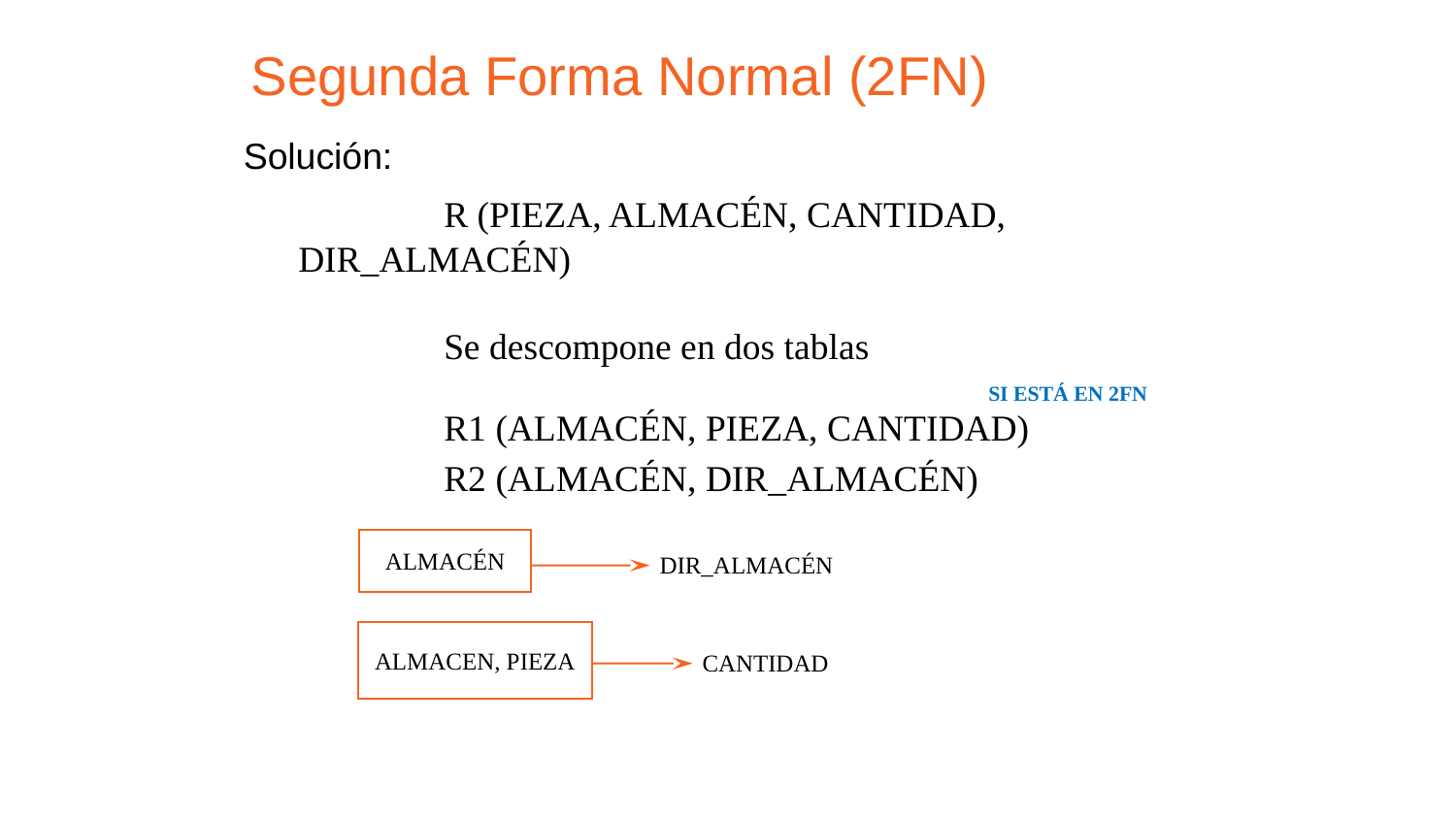

Segunda Forma Normal (2FN)
Solución:
		R (PIEZA, ALMACÉN, CANTIDAD, DIR_ALMACÉN)

		Se descompone en dos tablas

		R1 (ALMACÉN, PIEZA, CANTIDAD)
		R2 (ALMACÉN, DIR_ALMACÉN)

SI ESTÁ EN 2FN
ALMACÉN
DIR_ALMACÉN

ALMACEN, PIEZA
CANTIDAD